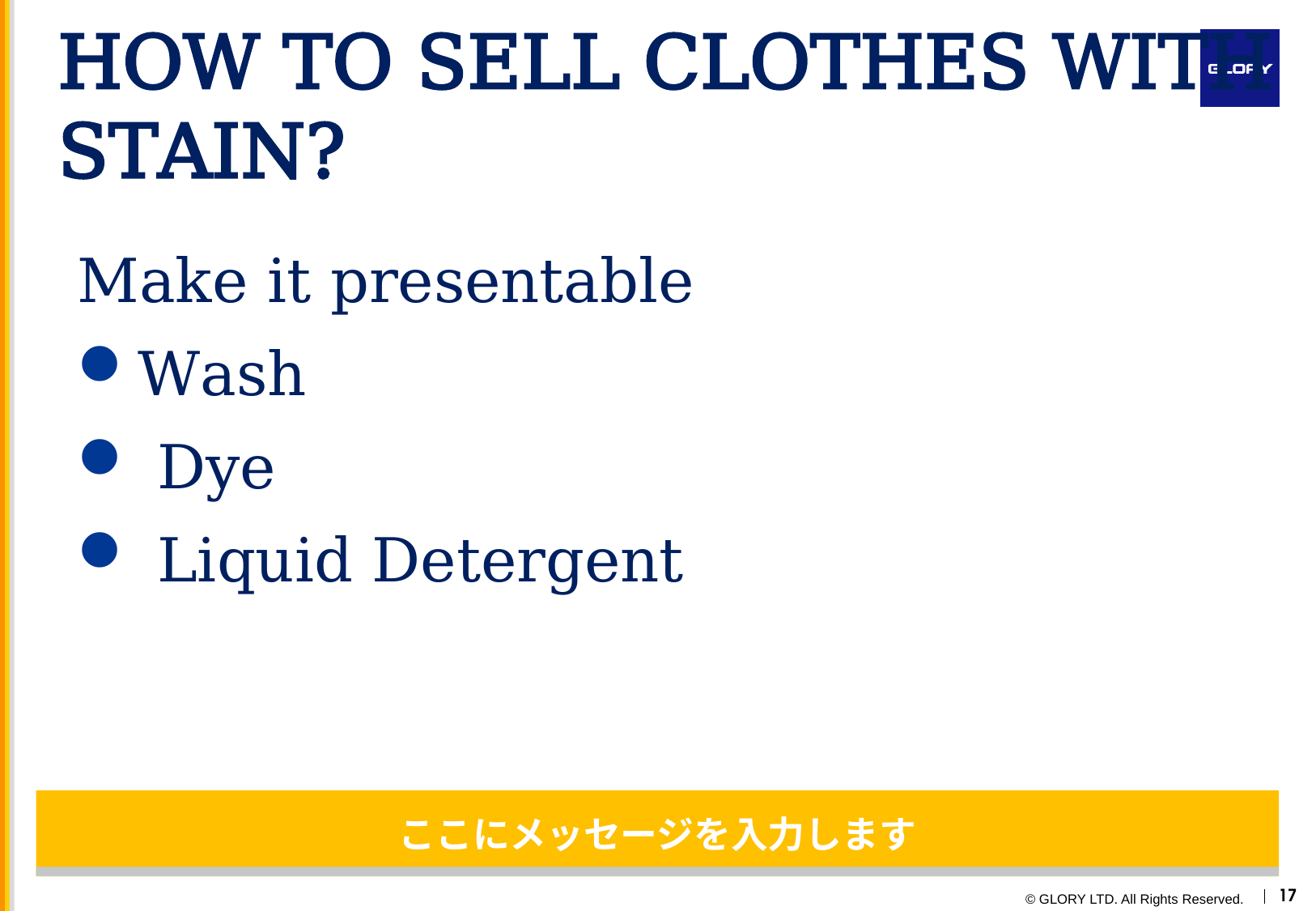

# HOW TO SELL CLOTHES WITH STAIN?
Make it presentable
Wash
 Dye
 Liquid Detergent